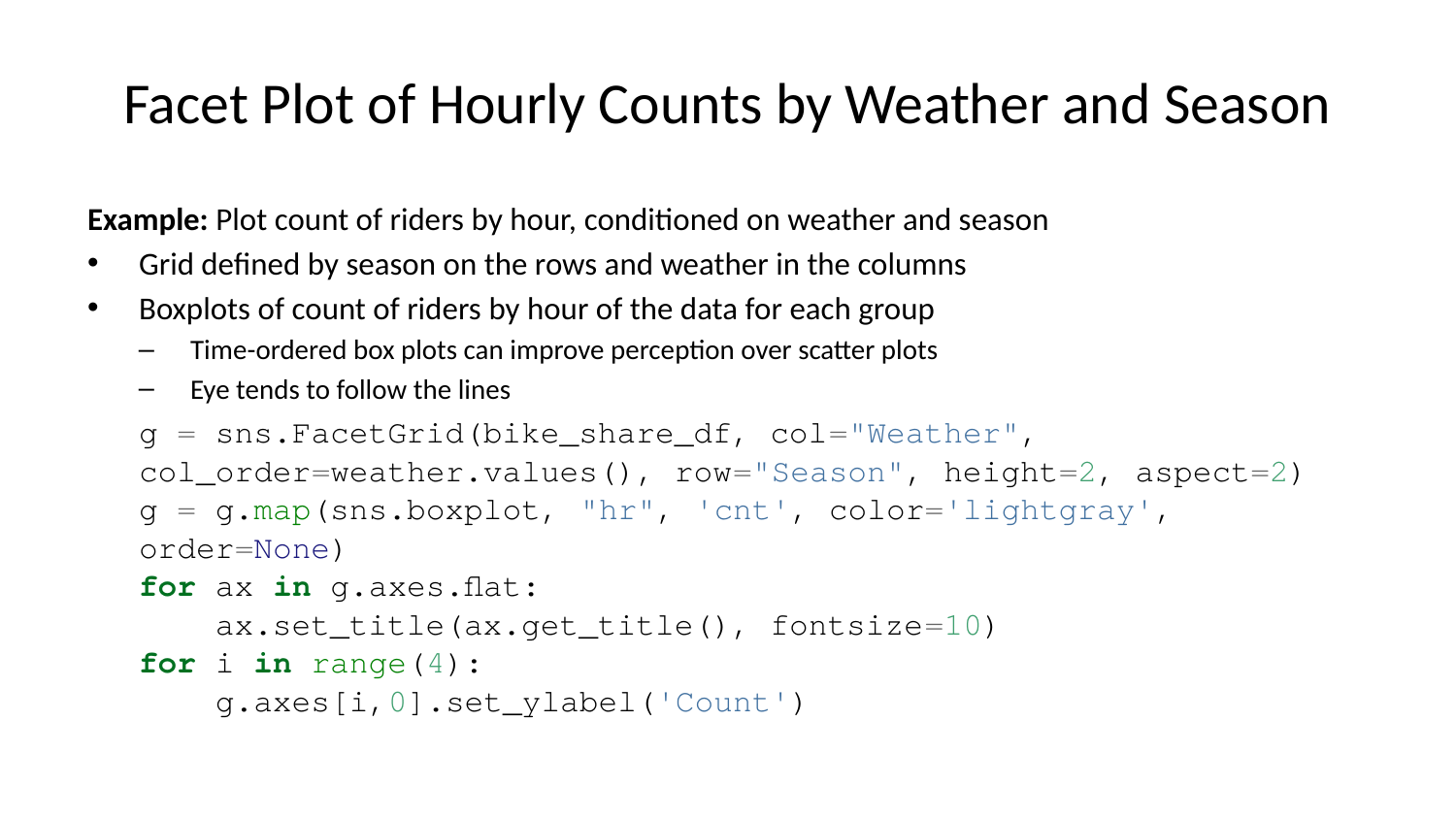

# Facet Plot of Hourly Counts by Weather and Season
Example: Plot count of riders by hour, conditioned on weather and season
Grid defined by season on the rows and weather in the columns
Boxplots of count of riders by hour of the data for each group
Time-ordered box plots can improve perception over scatter plots
Eye tends to follow the lines
g = sns.FacetGrid(bike_share_df, col="Weather", col_order=weather.values(), row="Season", height=2, aspect=2)
g = g.map(sns.boxplot, "hr", 'cnt', color='lightgray', order=None)
for ax in g.axes.flat:
    ax.set_title(ax.get_title(), fontsize=10)
for i in range(4):
    g.axes[i,0].set_ylabel('Count')